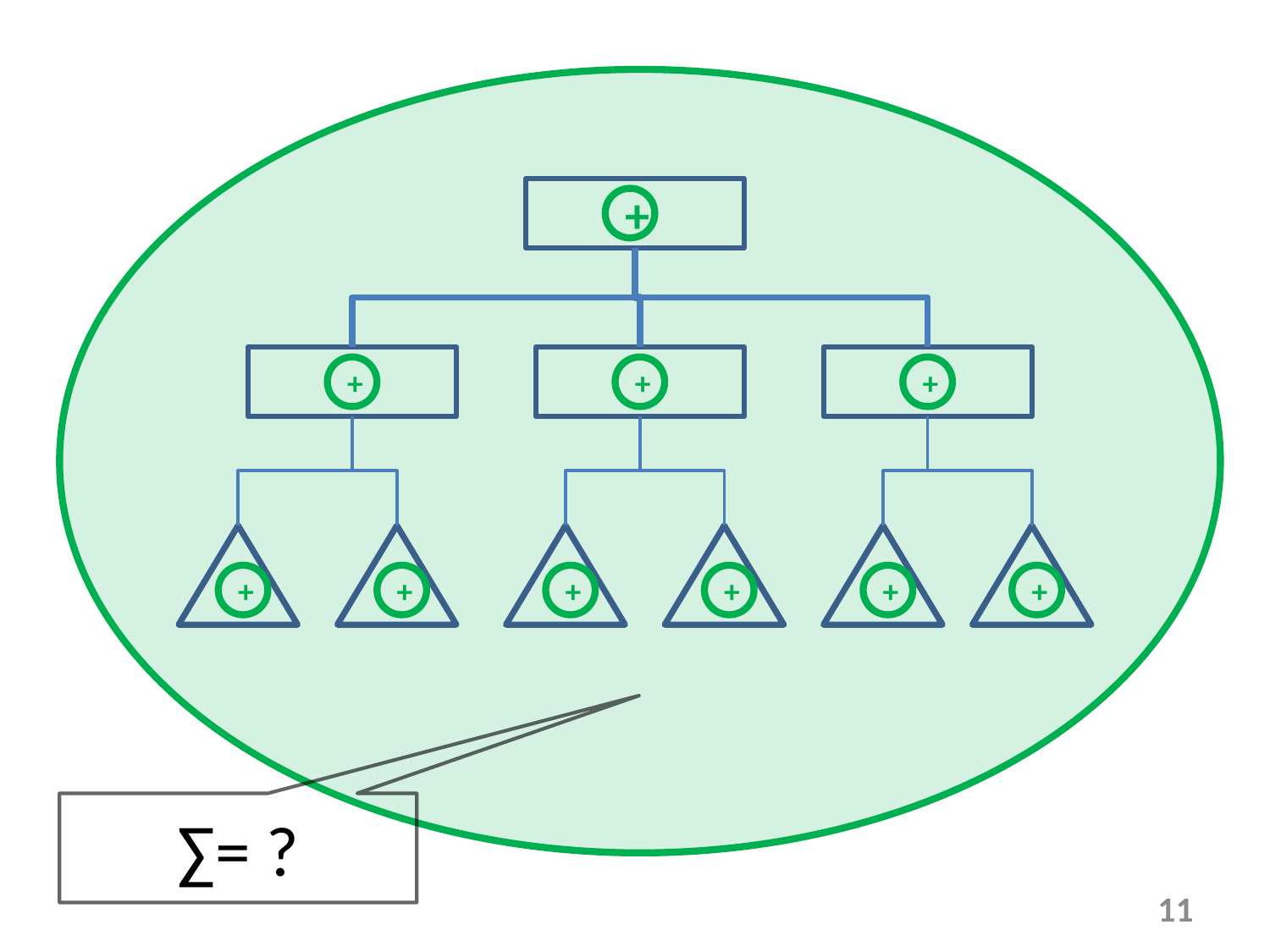

+

+
+
+

+
+
+
+
+
+
∑= ?
11